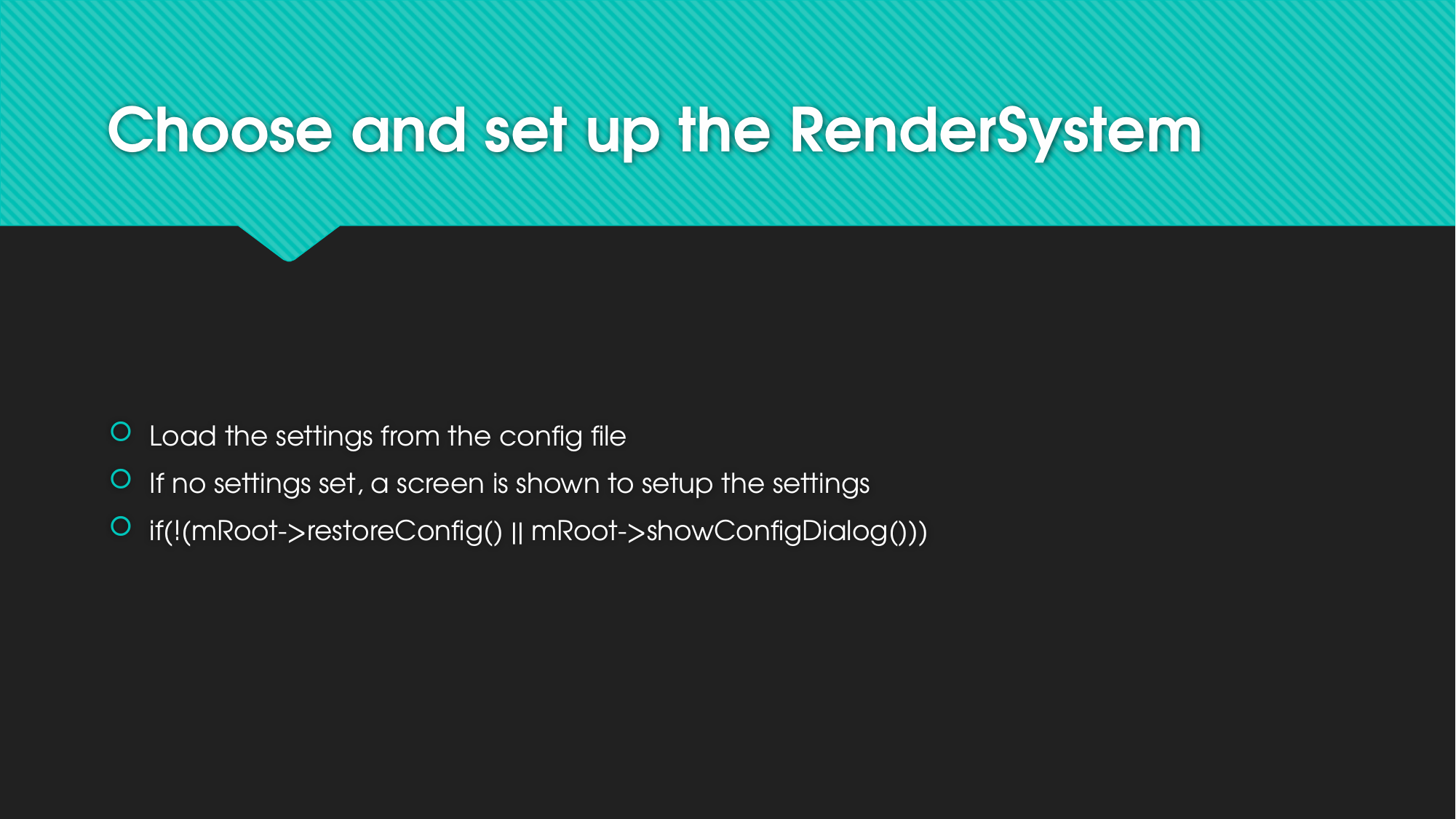

# Choose and set up the RenderSystem
Load the settings from the config file
If no settings set, a screen is shown to setup the settings
if(!(mRoot->restoreConfig() || mRoot->showConfigDialog()))